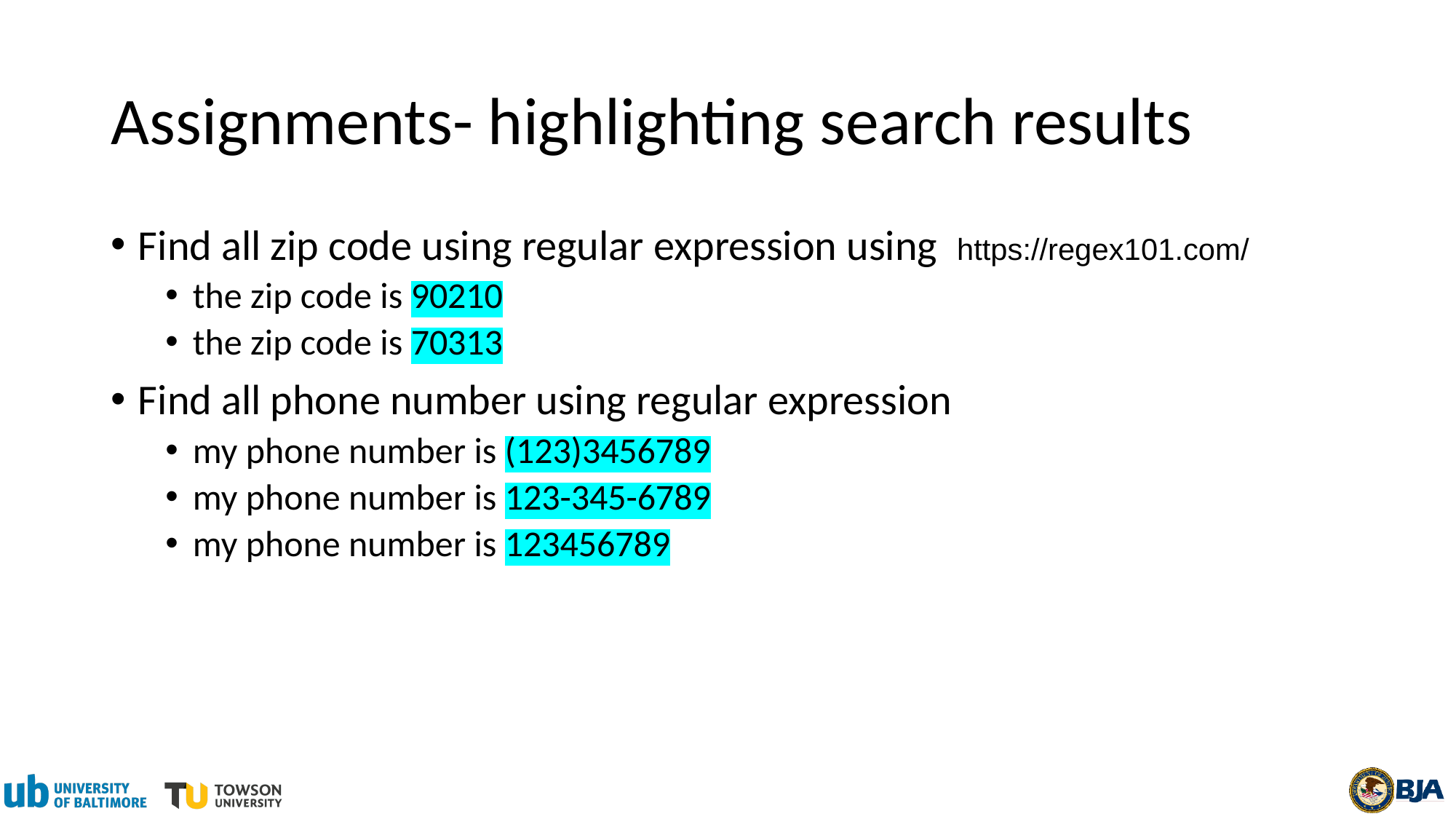

# Assignments- highlighting search results
Find all zip code using regular expression using  https://regex101.com/
the zip code is 90210
the zip code is 70313
Find all phone number using regular expression
my phone number is (123)3456789
my phone number is 123-345-6789
my phone number is 123456789